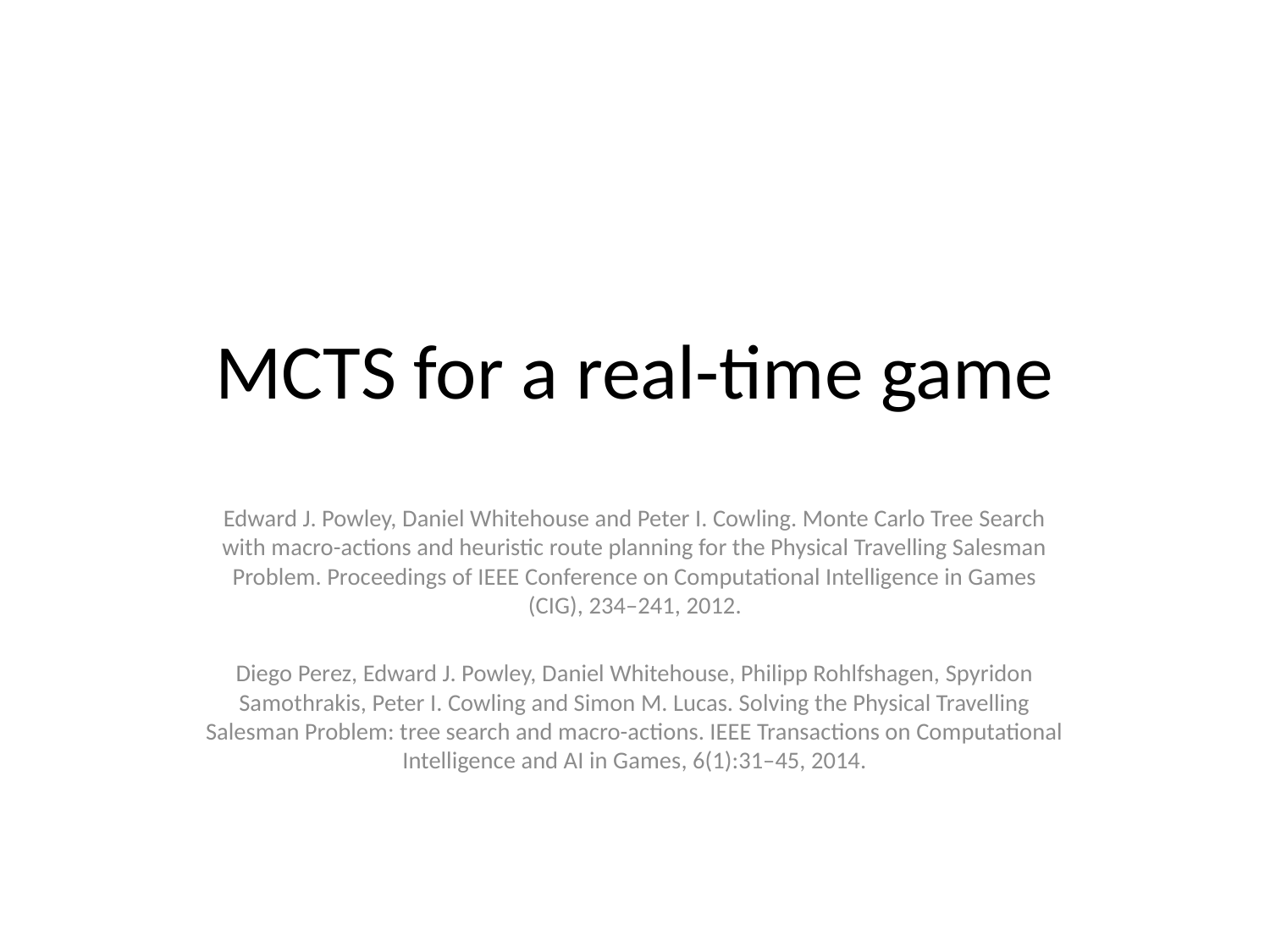

# MCTS for a real-time game
Edward J. Powley, Daniel Whitehouse and Peter I. Cowling. Monte Carlo Tree Search with macro-actions and heuristic route planning for the Physical Travelling Salesman Problem. Proceedings of IEEE Conference on Computational Intelligence in Games (CIG), 234–241, 2012.

Diego Perez, Edward J. Powley, Daniel Whitehouse, Philipp Rohlfshagen, Spyridon Samothrakis, Peter I. Cowling and Simon M. Lucas. Solving the Physical Travelling Salesman Problem: tree search and macro-actions. IEEE Transactions on Computational Intelligence and AI in Games, 6(1):31–45, 2014.